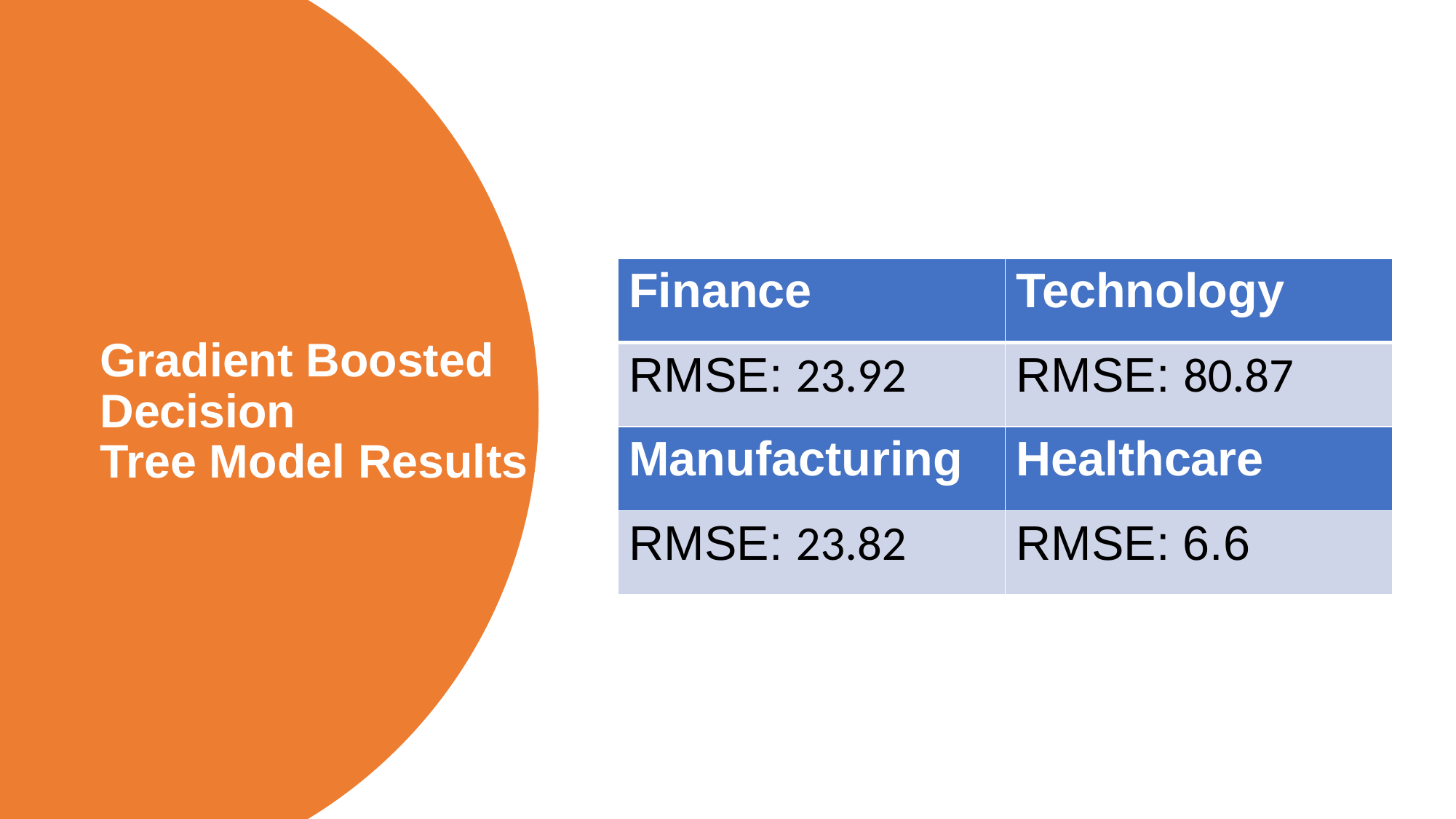

# Gradient Boosted Decision Tree Model Results
| Finance | Technology |
| --- | --- |
| RMSE: 23.92 | RMSE: 80.87 |
| Manufacturing | Healthcare |
| RMSE: 23.82 | RMSE: 6.6 |